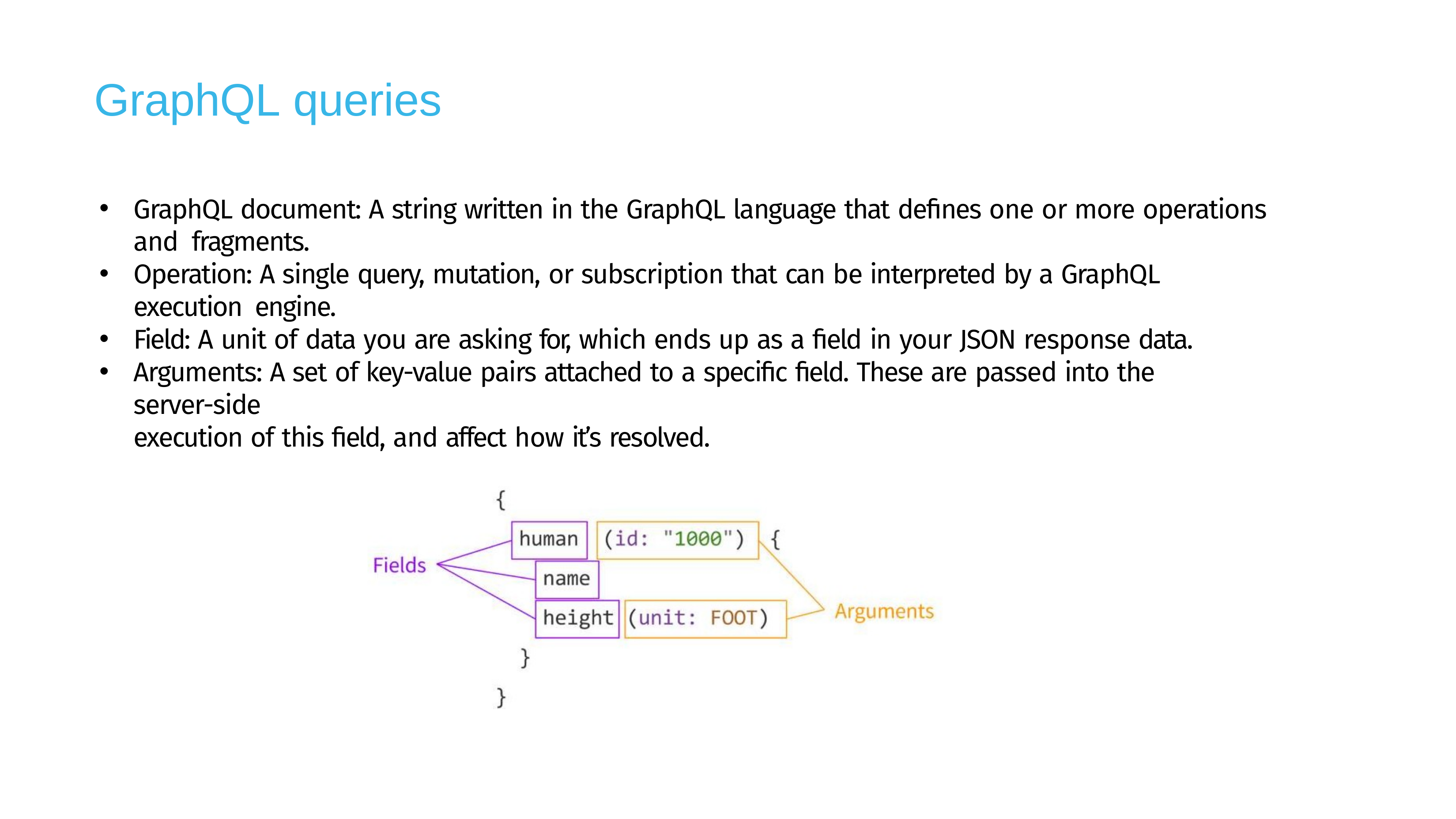

# GraphQL queries
GraphQL document: A string written in the GraphQL language that defines one or more operations and  fragments.
Operation: A single query, mutation, or subscription that can be interpreted by a GraphQL execution  engine.
Field: A unit of data you are asking for, which ends up as a field in your JSON response data.
Arguments: A set of key-value pairs attached to a specific field. These are passed into the server-side
execution of this field, and affect how it’s resolved.